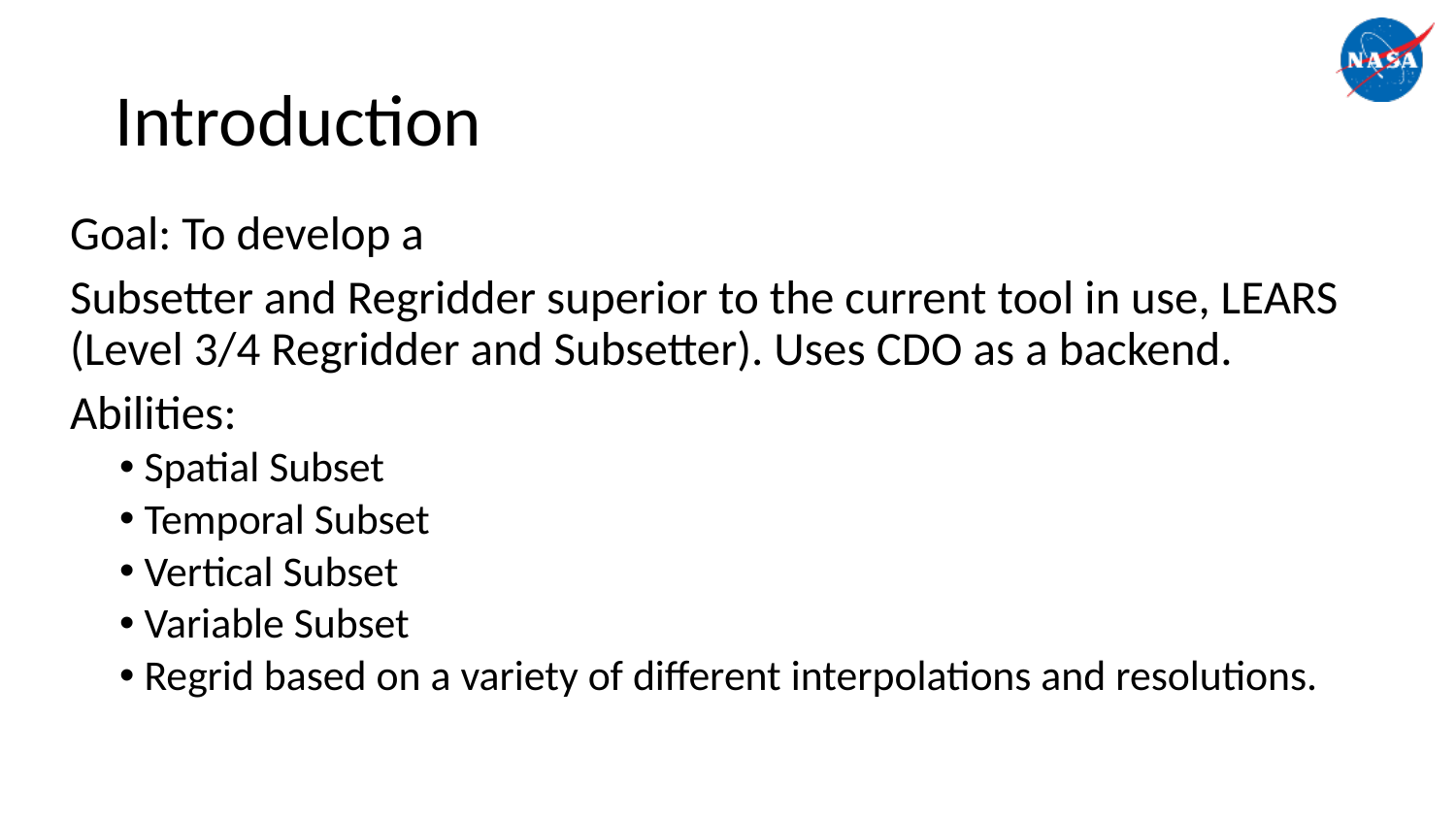

# Introduction
Goal: To develop a
Subsetter and Regridder superior to the current tool in use, LEARS (Level 3/4 Regridder and Subsetter). Uses CDO as a backend.
Abilities:
Spatial Subset
Temporal Subset
Vertical Subset
Variable Subset
Regrid based on a variety of different interpolations and resolutions.